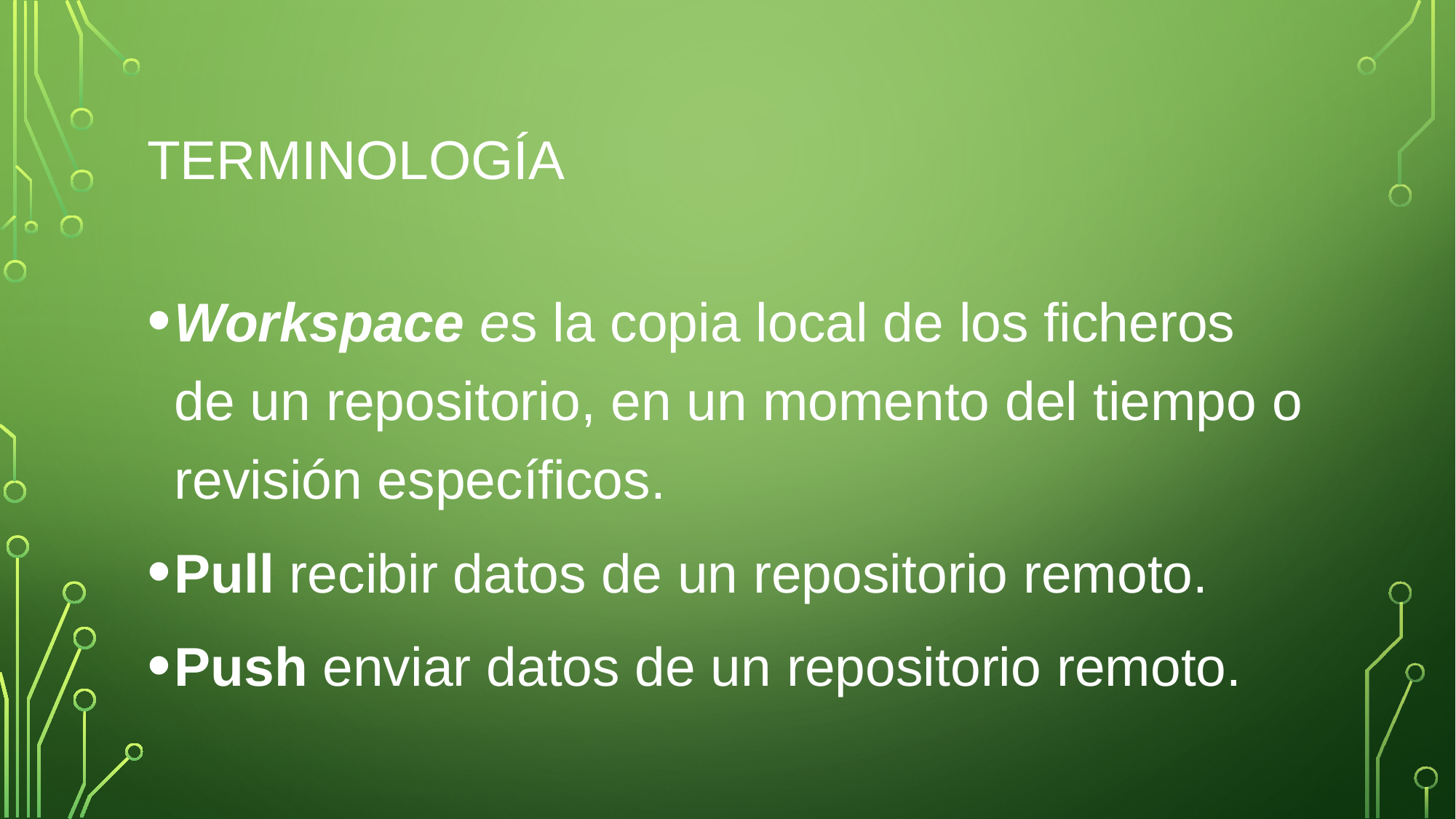

# Terminología
Workspace es la copia local de los ficheros de un repositorio, en un momento del tiempo o revisión específicos.
Pull recibir datos de un repositorio remoto.
Push enviar datos de un repositorio remoto.